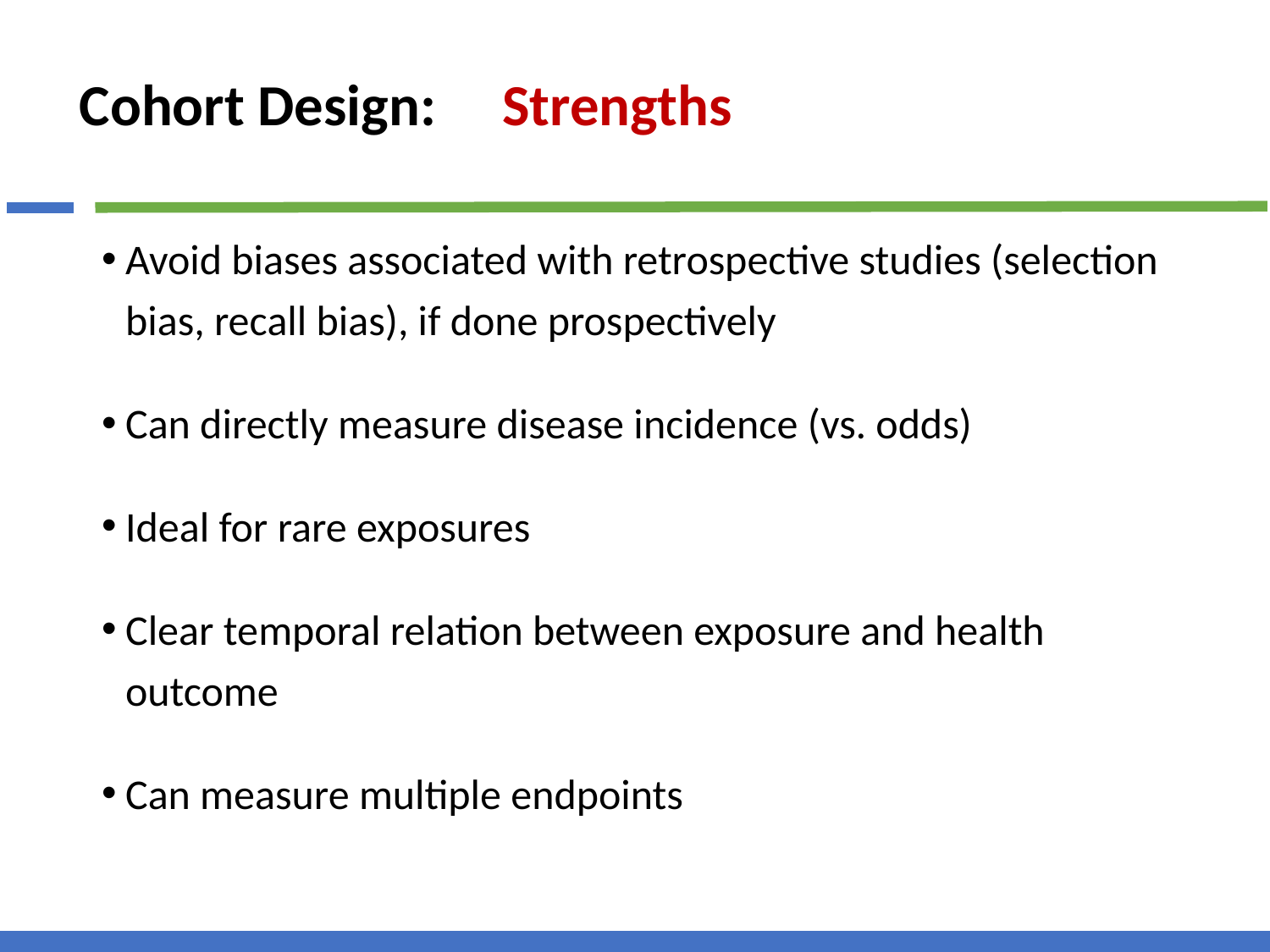

# Cohort Design:     Strengths
Avoid biases associated with retrospective studies (selection bias, recall bias), if done prospectively
Can directly measure disease incidence (vs. odds)
Ideal for rare exposures
Clear temporal relation between exposure and health outcome
Can measure multiple endpoints